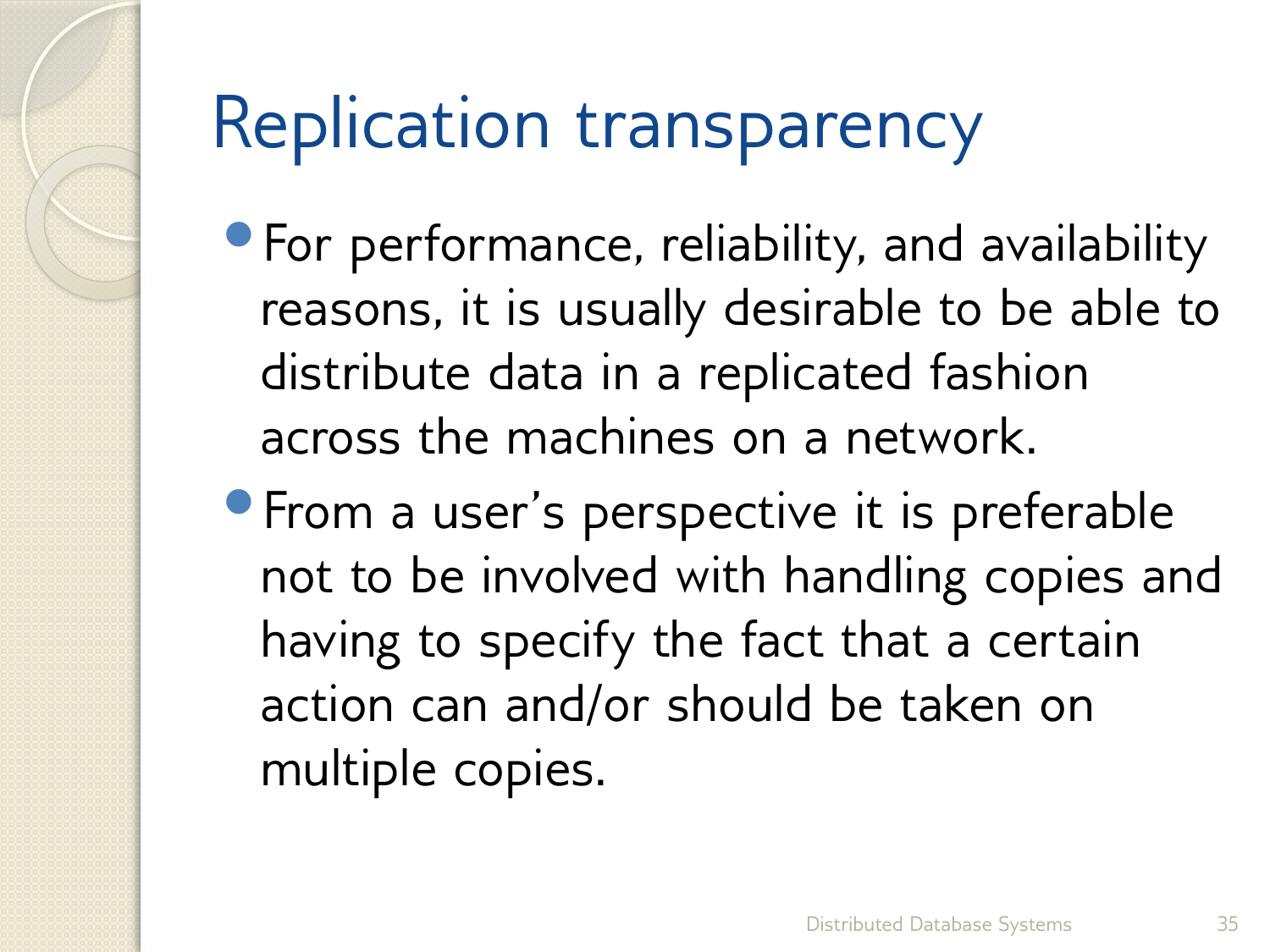

# Replication transparency
For performance, reliability, and availability reasons, it is usually desirable to be able to distribute data in a replicated fashion across the machines on a network.
From a user’s perspective it is preferable not to be involved with handling copies and having to specify the fact that a certain action can and/or should be taken on multiple copies.
Distributed Database Systems
35